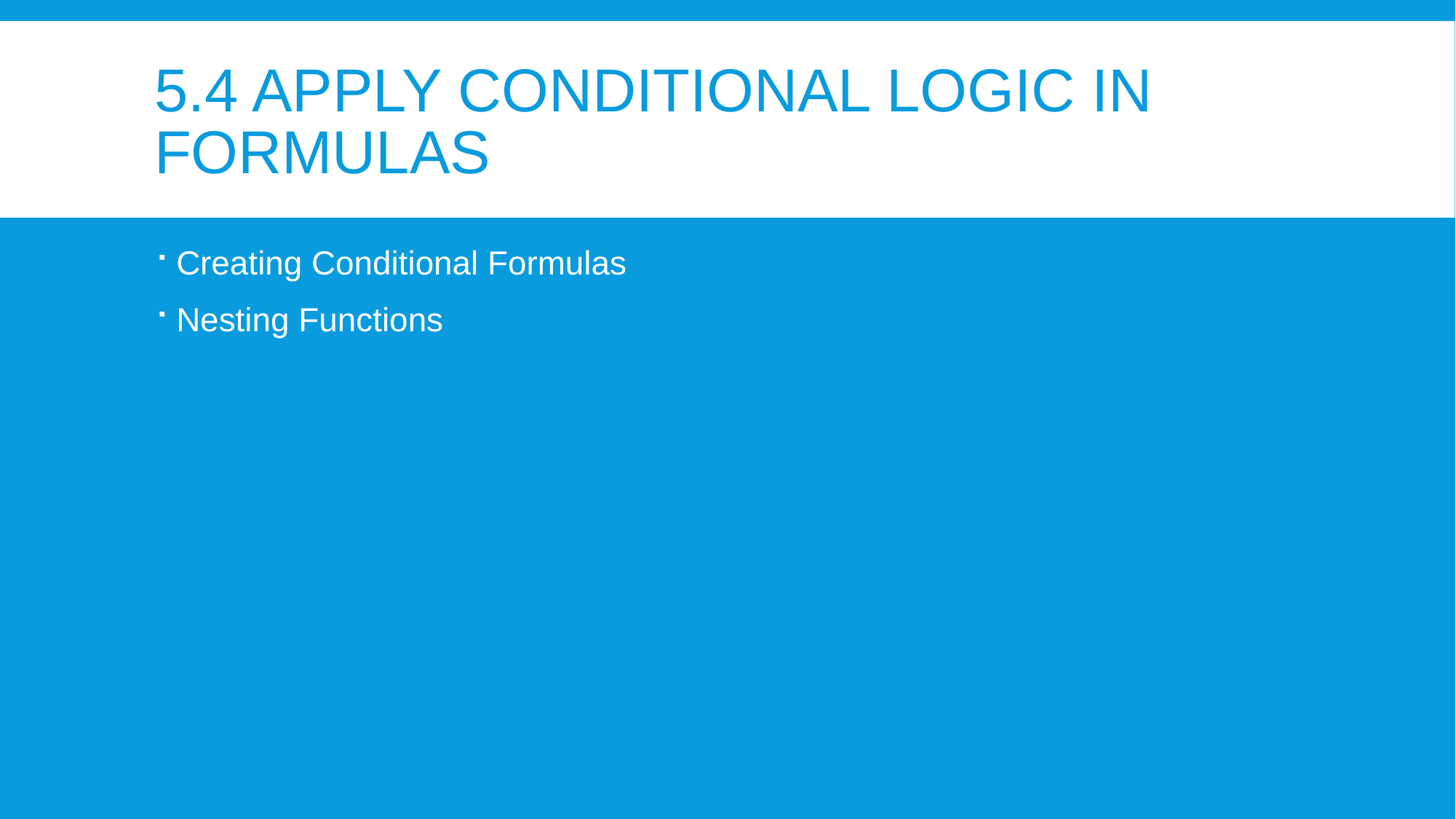

# 5.4 Apply Conditional Logic in Formulas
Creating Conditional Formulas
Nesting Functions